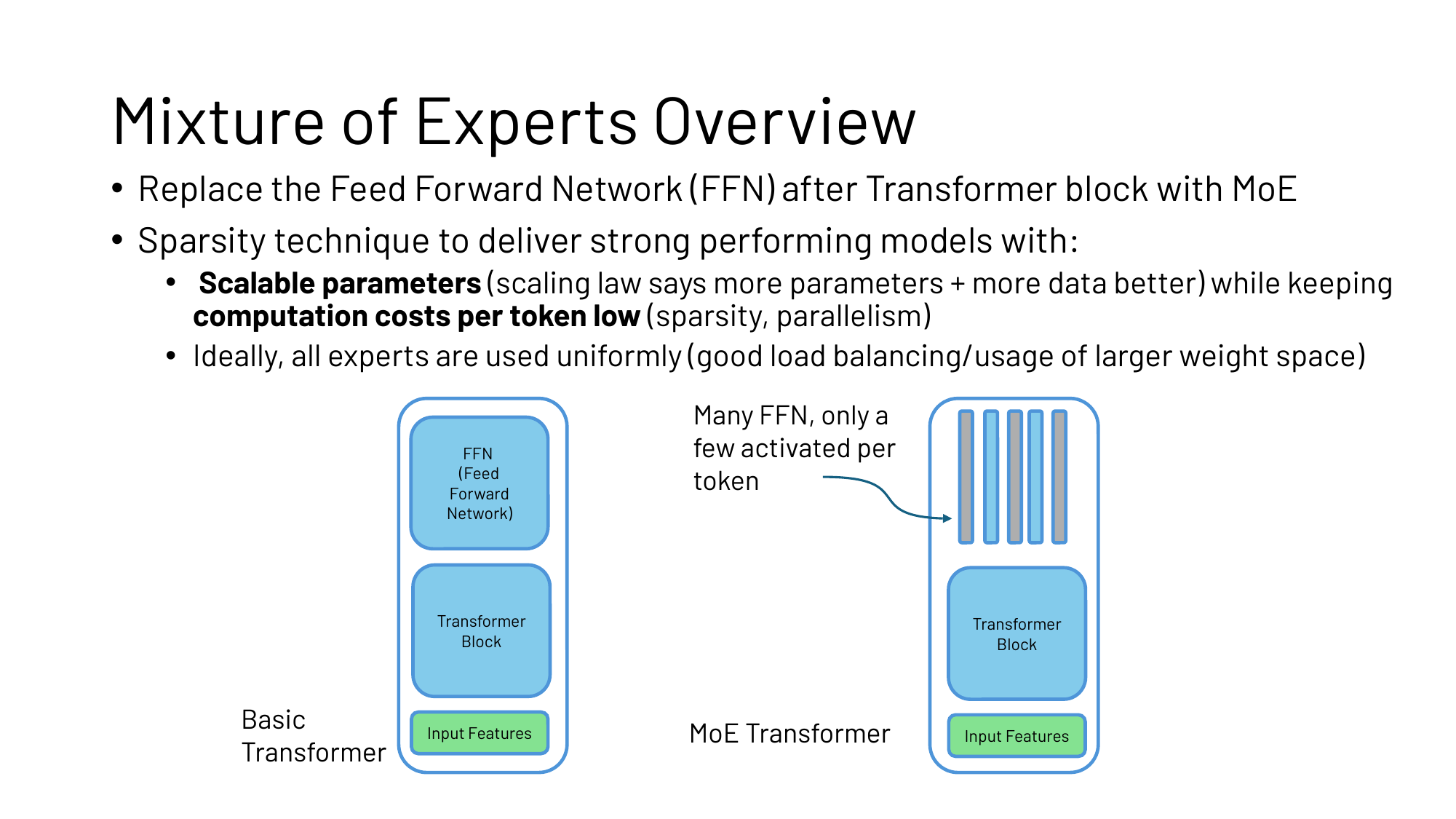

# Mixture of Experts Overview
Replace the Feed Forward Network (FFN) after Transformer block with MoE
Sparsity technique to deliver strong performing models with:
 Scalable parameters (scaling law says more parameters + more data better) while keeping computation costs per token low (sparsity, parallelism)
Ideally, all experts are used uniformly (good load balancing/usage of larger weight space)
Many FFN, only a few activated per token

Transformer Block
MoE Transformer
Input Features

FFN
(Feed Forward Network)
Transformer Block
Basic Transformer
Input Features